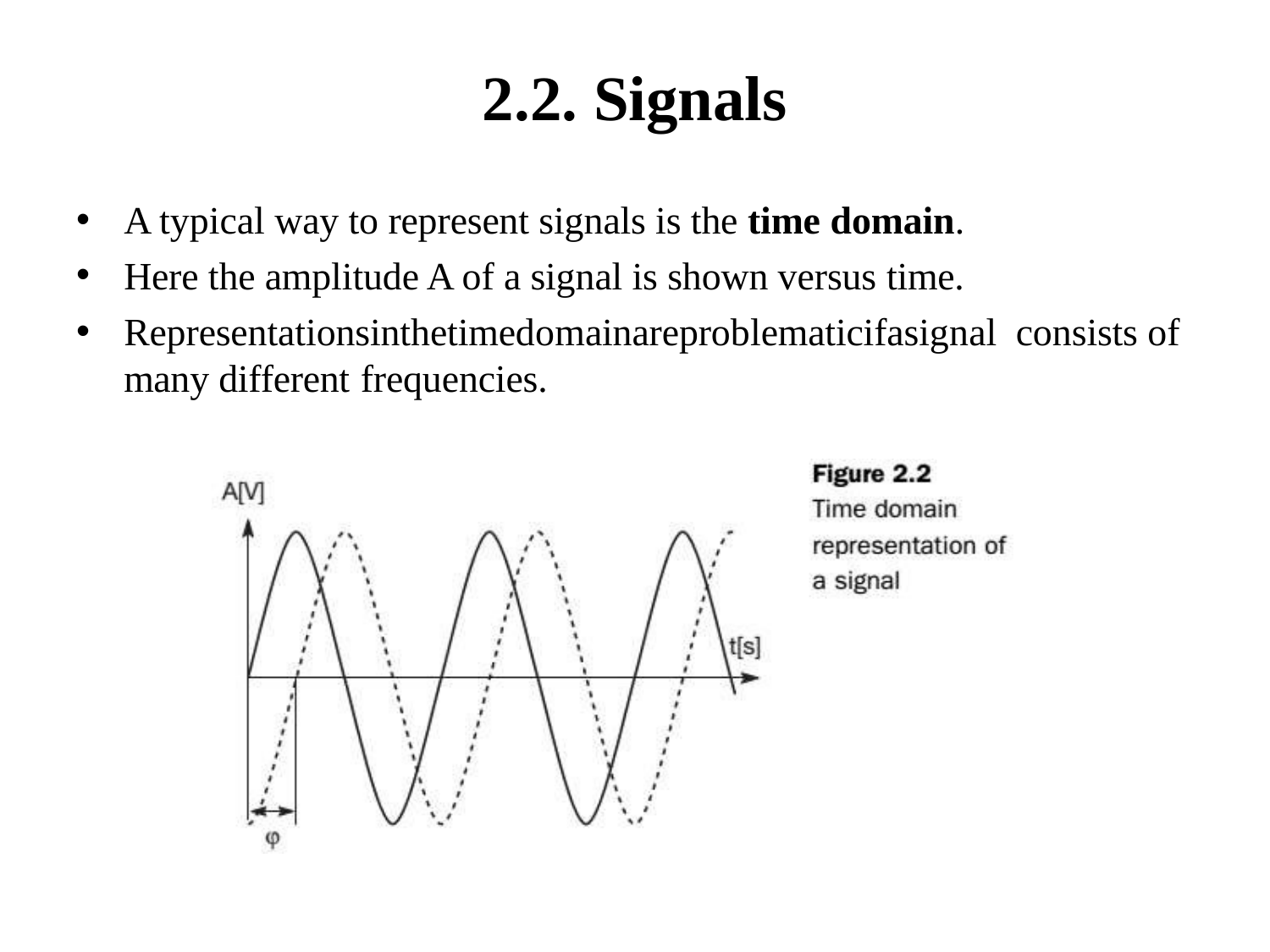

# 2.2. Signals
A typical way to represent signals is the time domain.
Here the amplitude A of a signal is shown versus time.
Representationsinthetimedomainareproblematicifasignal  consists of many different frequencies.